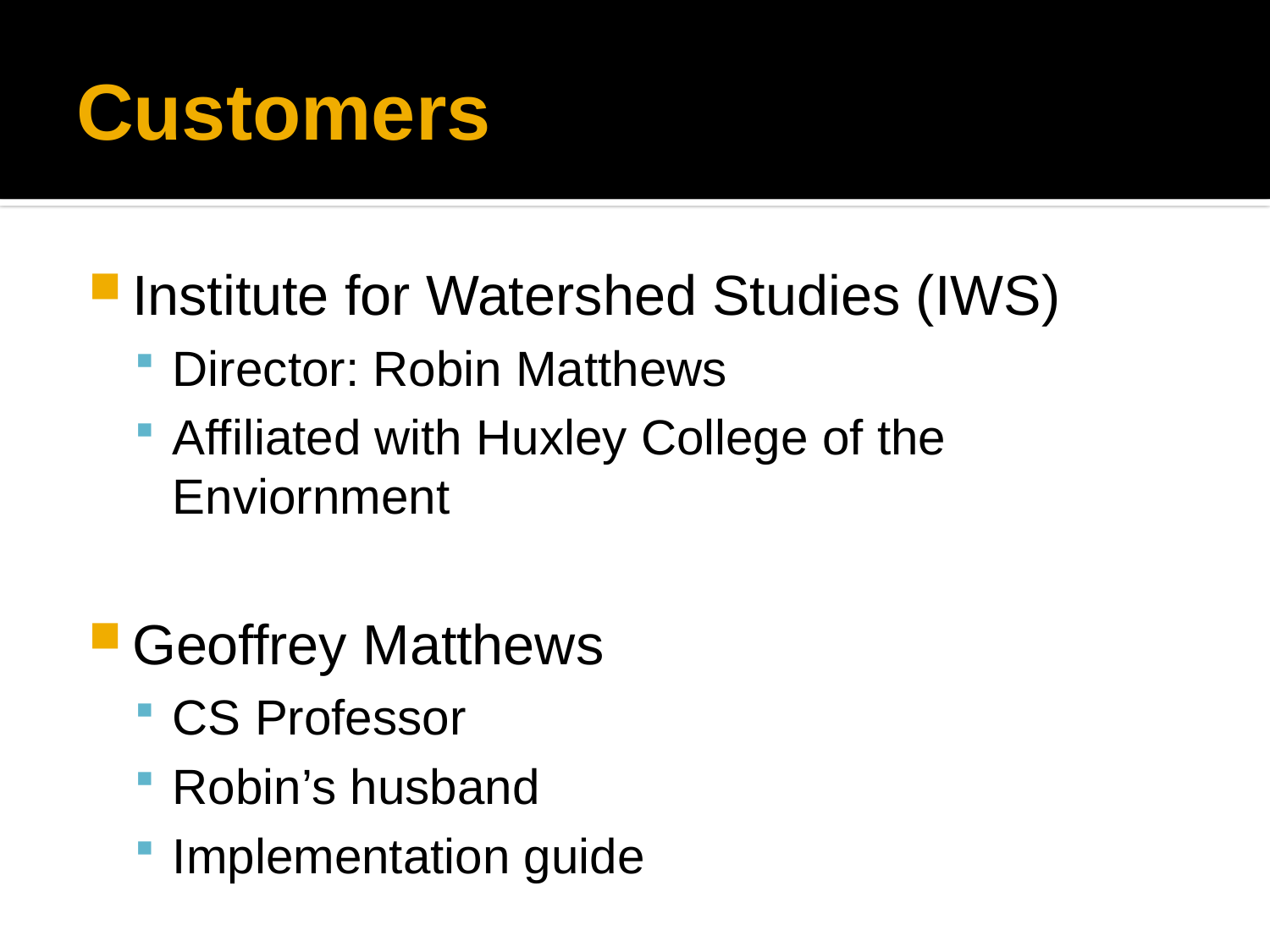

# Customers
Institute for Watershed Studies (IWS)
Director: Robin Matthews
Affiliated with Huxley College of the Enviornment

Geoffrey Matthews
CS Professor
Robin’s husband
Implementation guide